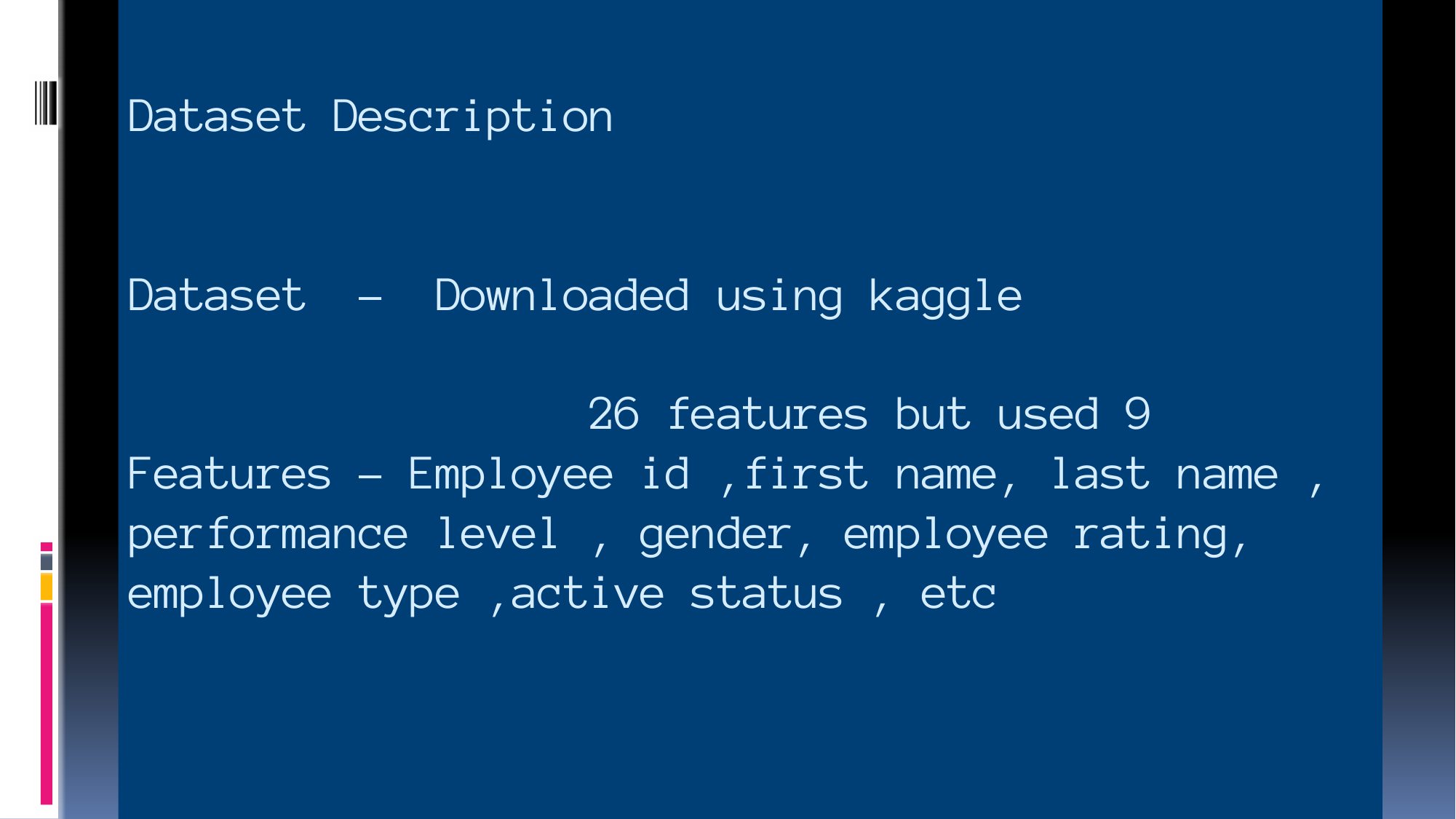

# Dataset Description Dataset  -  Downloaded using kaggle 26 features but used 9 Features - Employee id ,first name, last name , performance level , gender, employee rating, employee type ,active status , etc